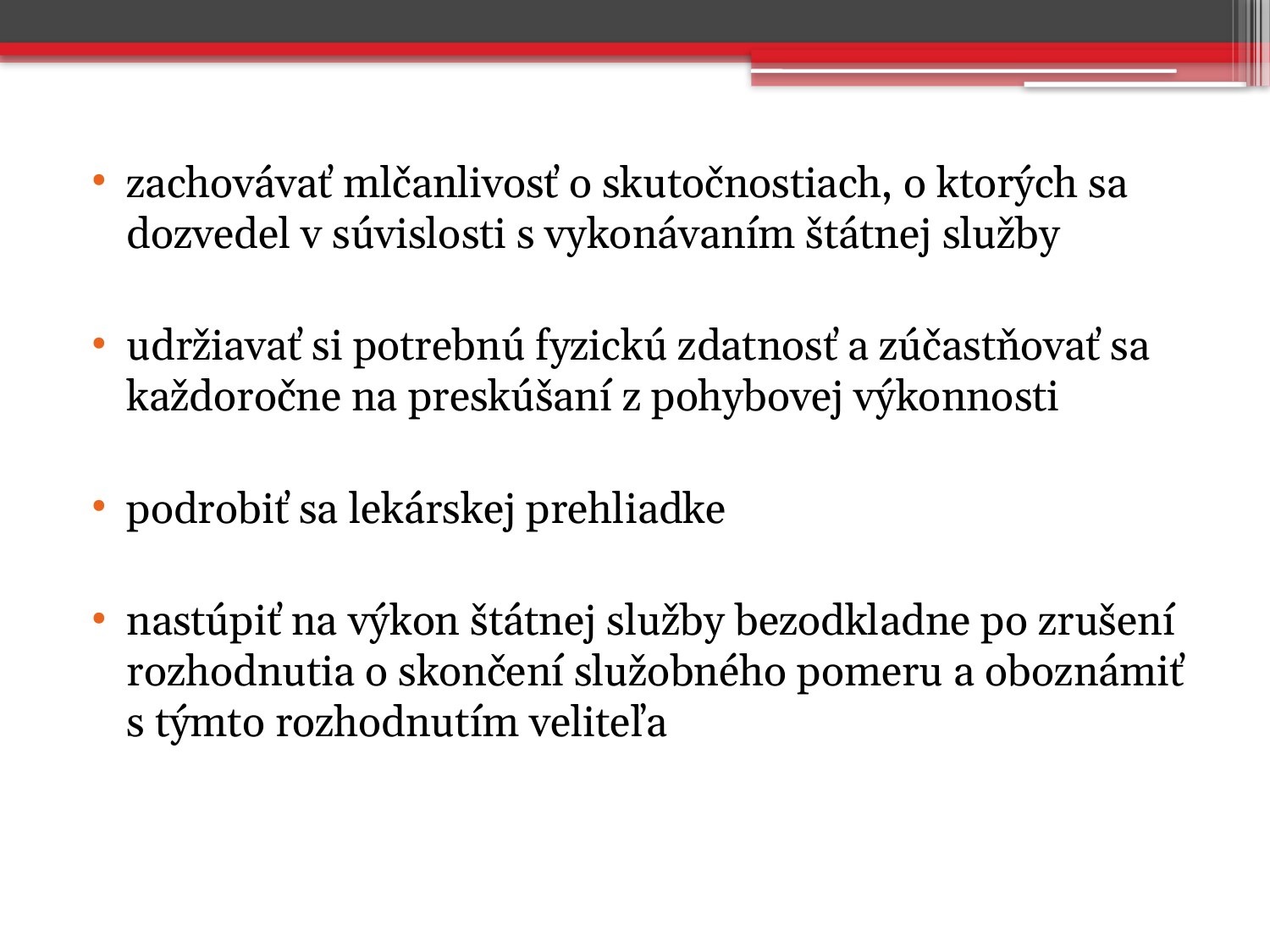

zachovávať mlčanlivosť o skutočnostiach, o ktorých sa dozvedel v súvislosti s vykonávaním štátnej služby

udržiavať si potrebnú fyzickú zdatnosť a zúčastňovať sa každoročne na preskúšaní z pohybovej výkonnosti

podrobiť sa lekárskej prehliadke

nastúpiť na výkon štátnej služby bezodkladne po zrušení rozhodnutia o skončení služobného pomeru a oboznámiť s týmto rozhodnutím veliteľa